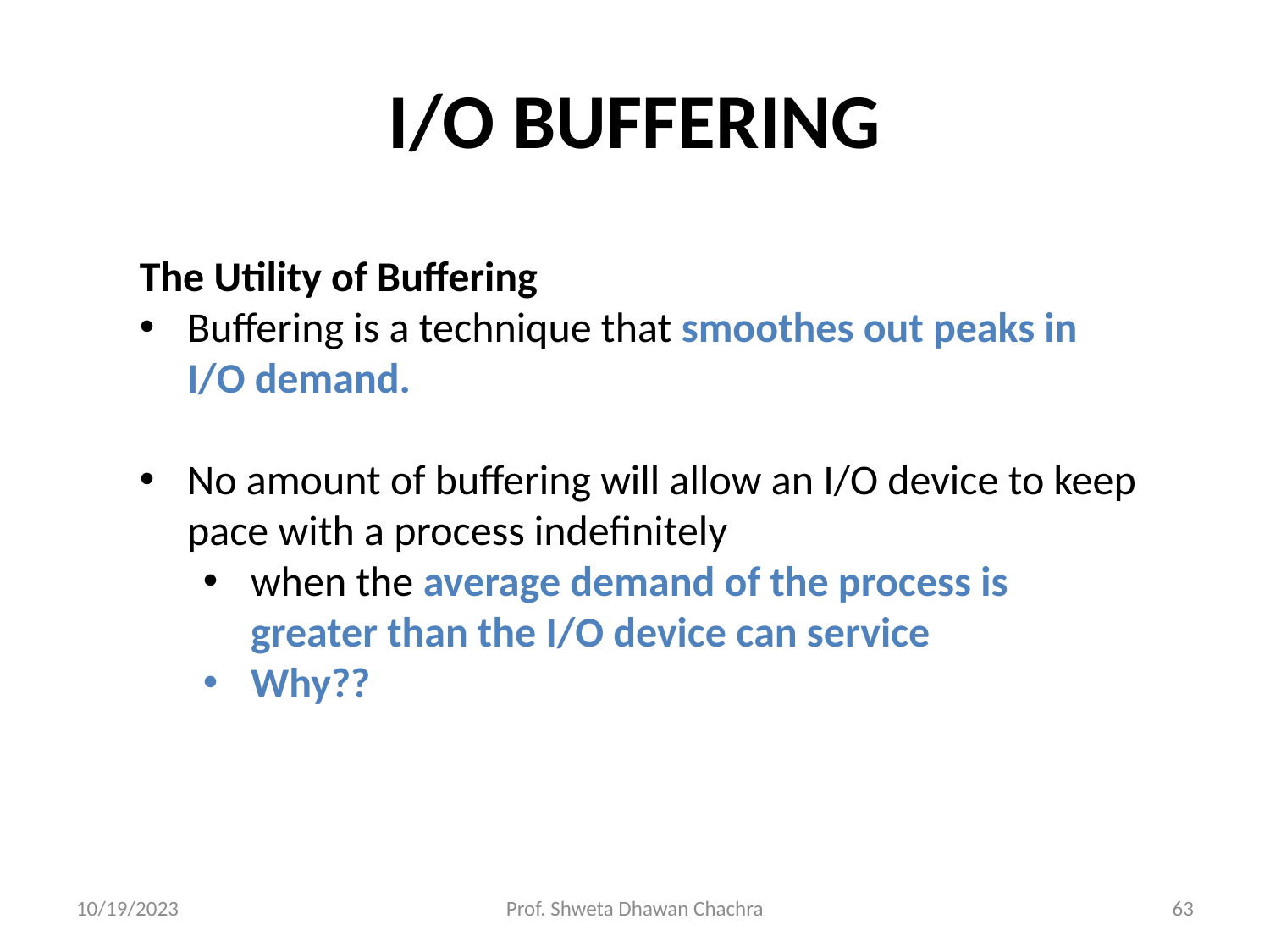

# I/O BUFFERING
The Utility of Buffering
Buffering is a technique that smoothes out peaks in I/O demand.

No amount of buffering will allow an I/O device to keep pace with a process indefinitely
when the average demand of the process is greater than the I/O device can service
Why??

10/19/2023
Prof. Shweta Dhawan Chachra
63